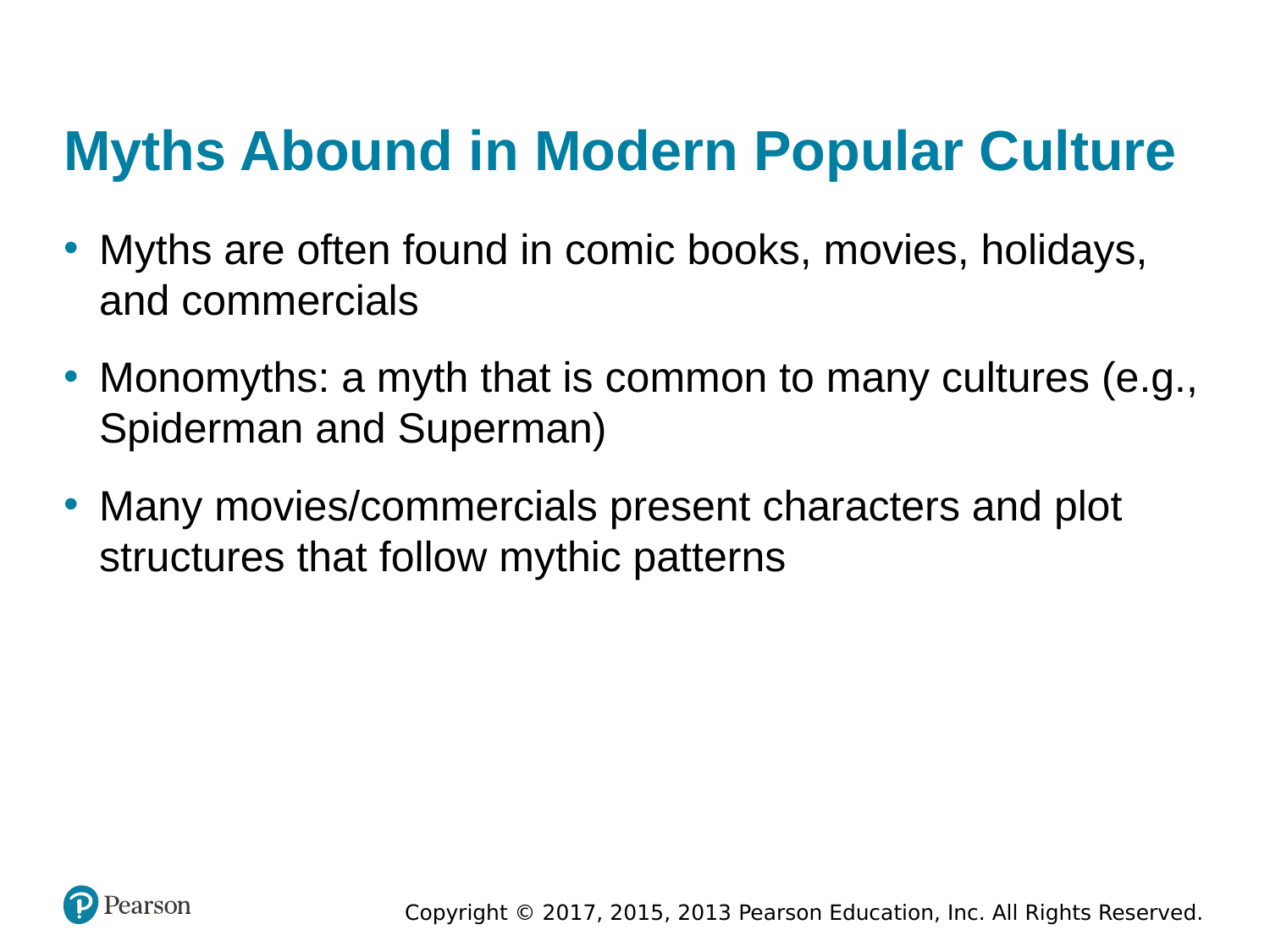

# Myths Abound in Modern Popular Culture
Myths are often found in comic books, movies, holidays, and commercials
Monomyths: a myth that is common to many cultures (e.g., Spiderman and Superman)
Many movies/commercials present characters and plot structures that follow mythic patterns